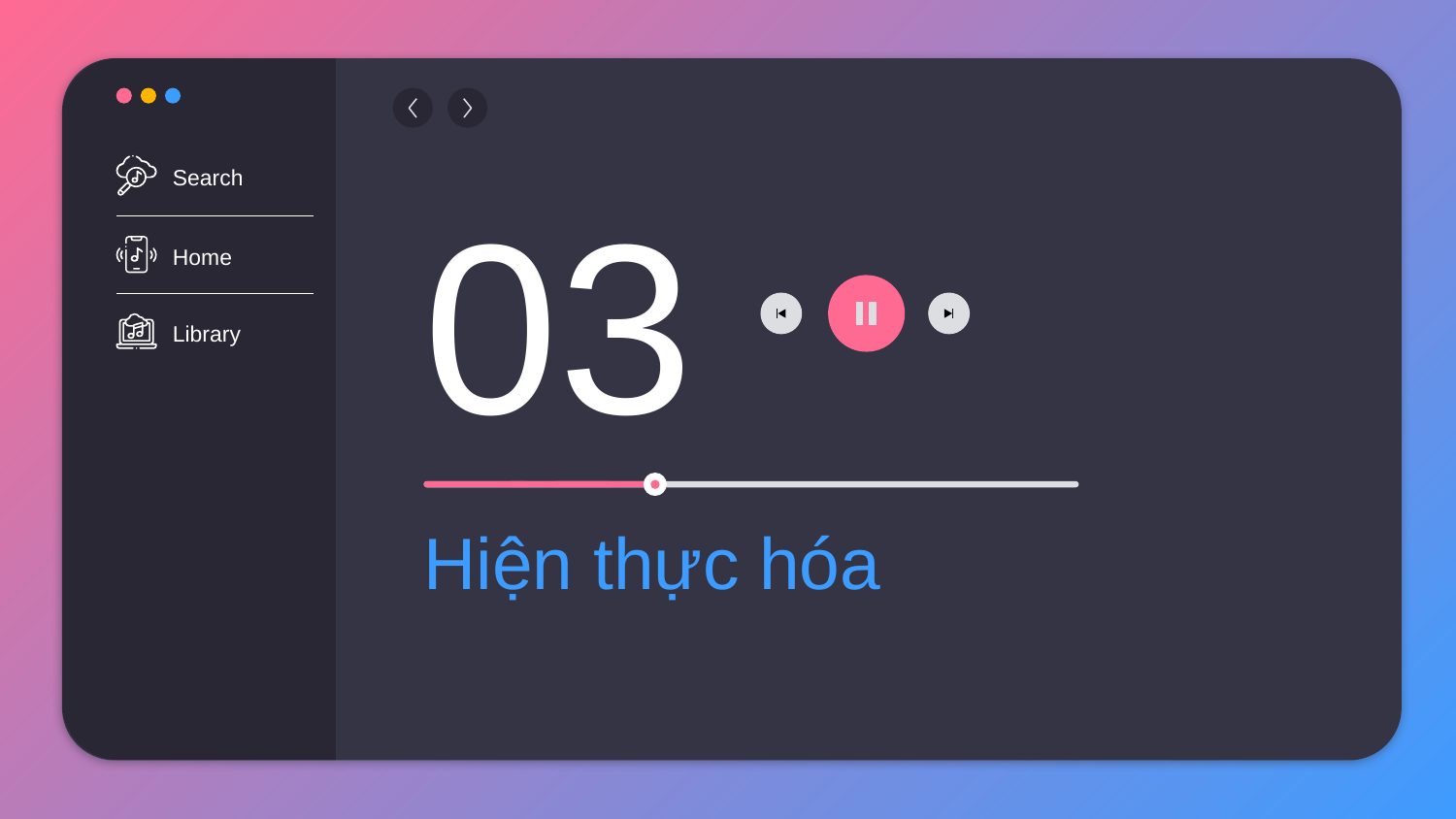

Search

Home

Library

03

# Hiện thực hóa